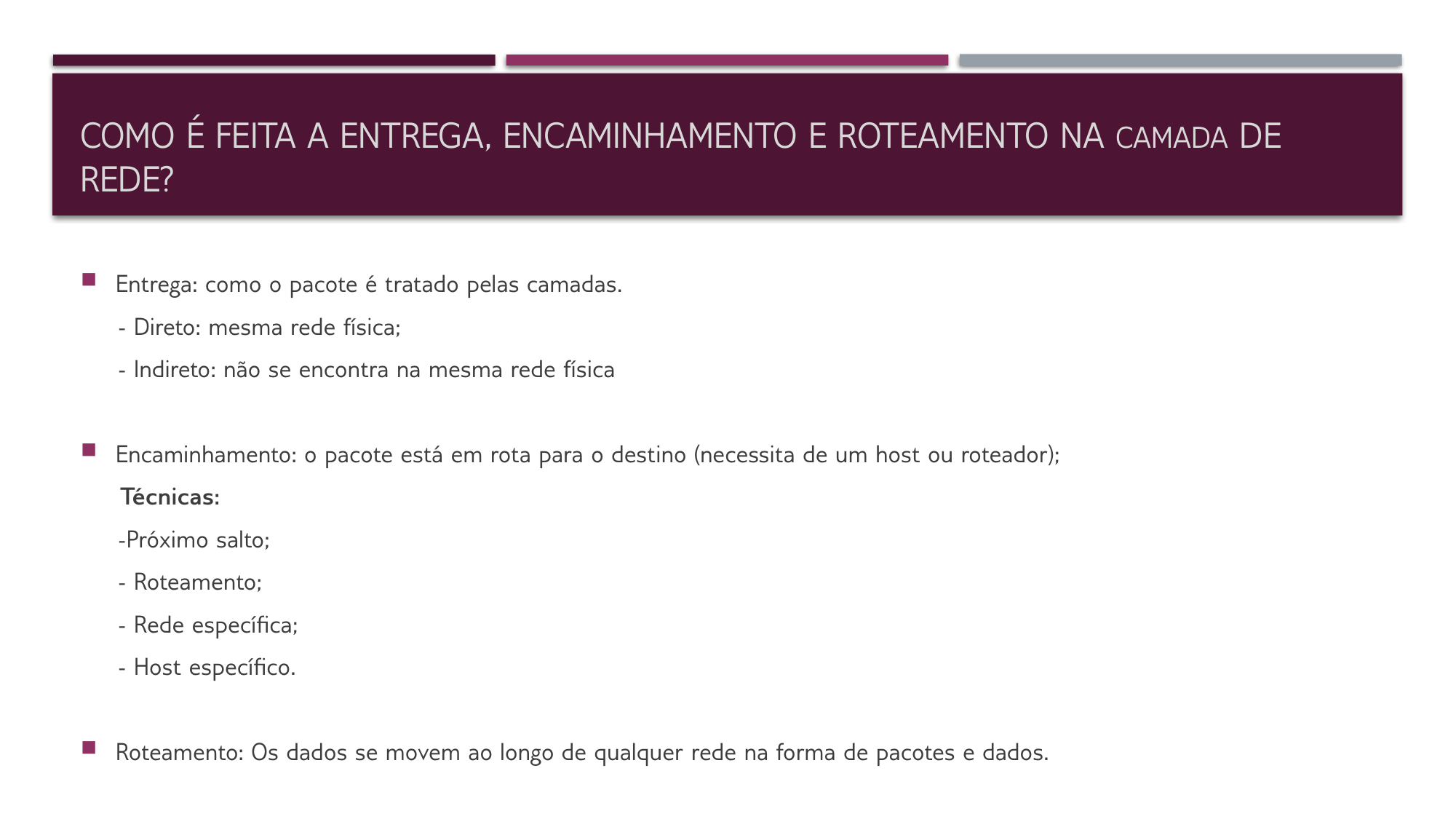

# Como é feita a entrega, encaminhamento e roteamento na camada de rede?
Entrega: como o pacote é tratado pelas camadas.
     - Direto: mesma rede física;
     - Indireto: não se encontra na mesma rede física

Encaminhamento: o pacote está em rota para o destino (necessita de um host ou roteador);
     Técnicas:
     -Próximo salto;
     - Roteamento;
     - Rede específica;
     - Host específico.

Roteamento: Os dados se movem ao longo de qualquer rede na forma de pacotes e dados.